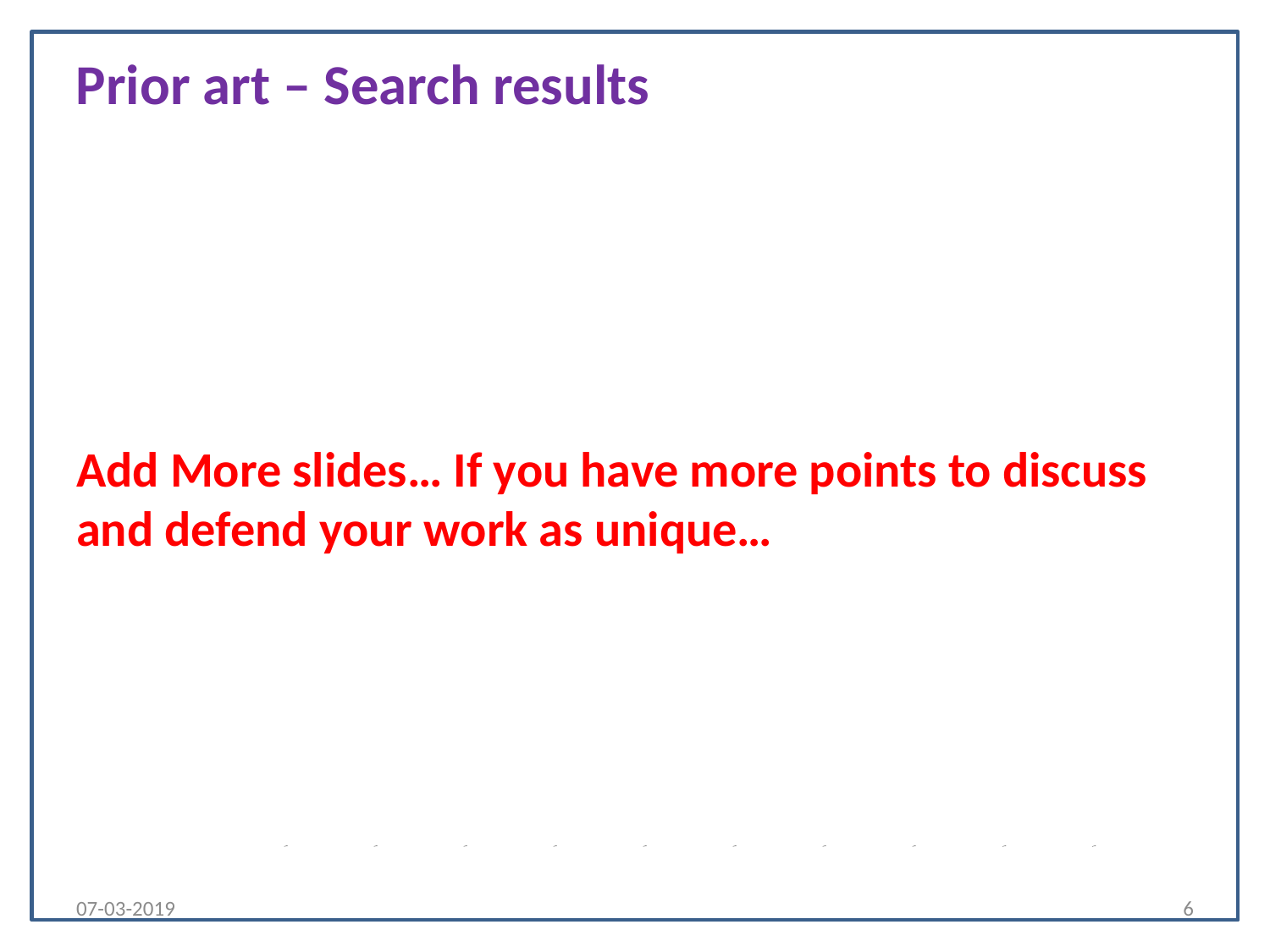

Prior art – Search results
# Add More slides… If you have more points to discuss and defend your work as unique…

07-03-2019
6